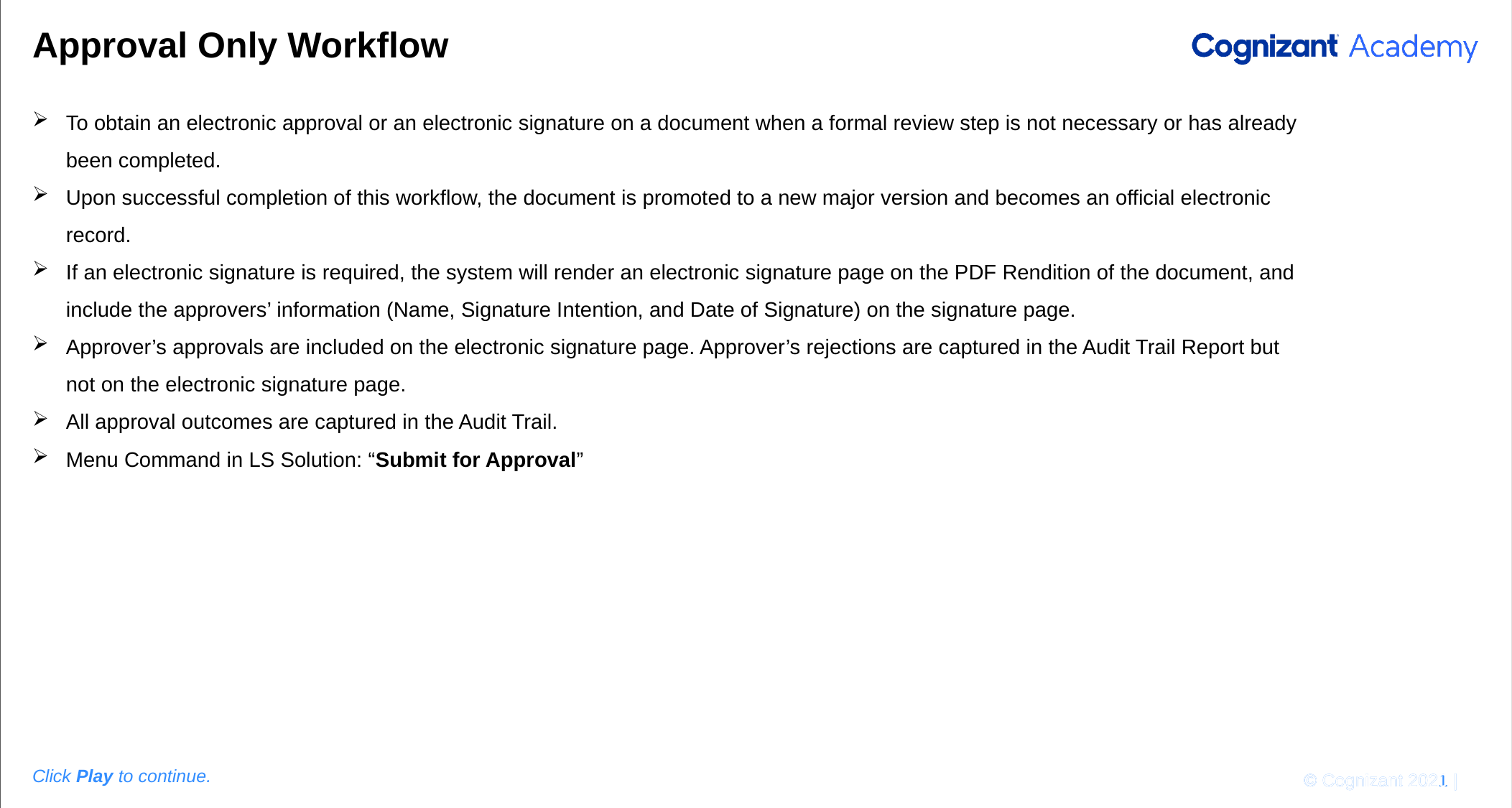

Please add the graphic description here.
# Approval Only Workflow
To obtain an electronic approval or an electronic signature on a document when a formal review step is not necessary or has already been completed.
Upon successful completion of this workflow, the document is promoted to a new major version and becomes an official electronic record.
If an electronic signature is required, the system will render an electronic signature page on the PDF Rendition of the document, and include the approvers’ information (Name, Signature Intention, and Date of Signature) on the signature page.
Approver’s approvals are included on the electronic signature page. Approver’s rejections are captured in the Audit Trail Report but not on the electronic signature page.
All approval outcomes are captured in the Audit Trail.
Menu Command in LS Solution: “Submit for Approval”

© Cognizant 2020 |
Click Play to continue.